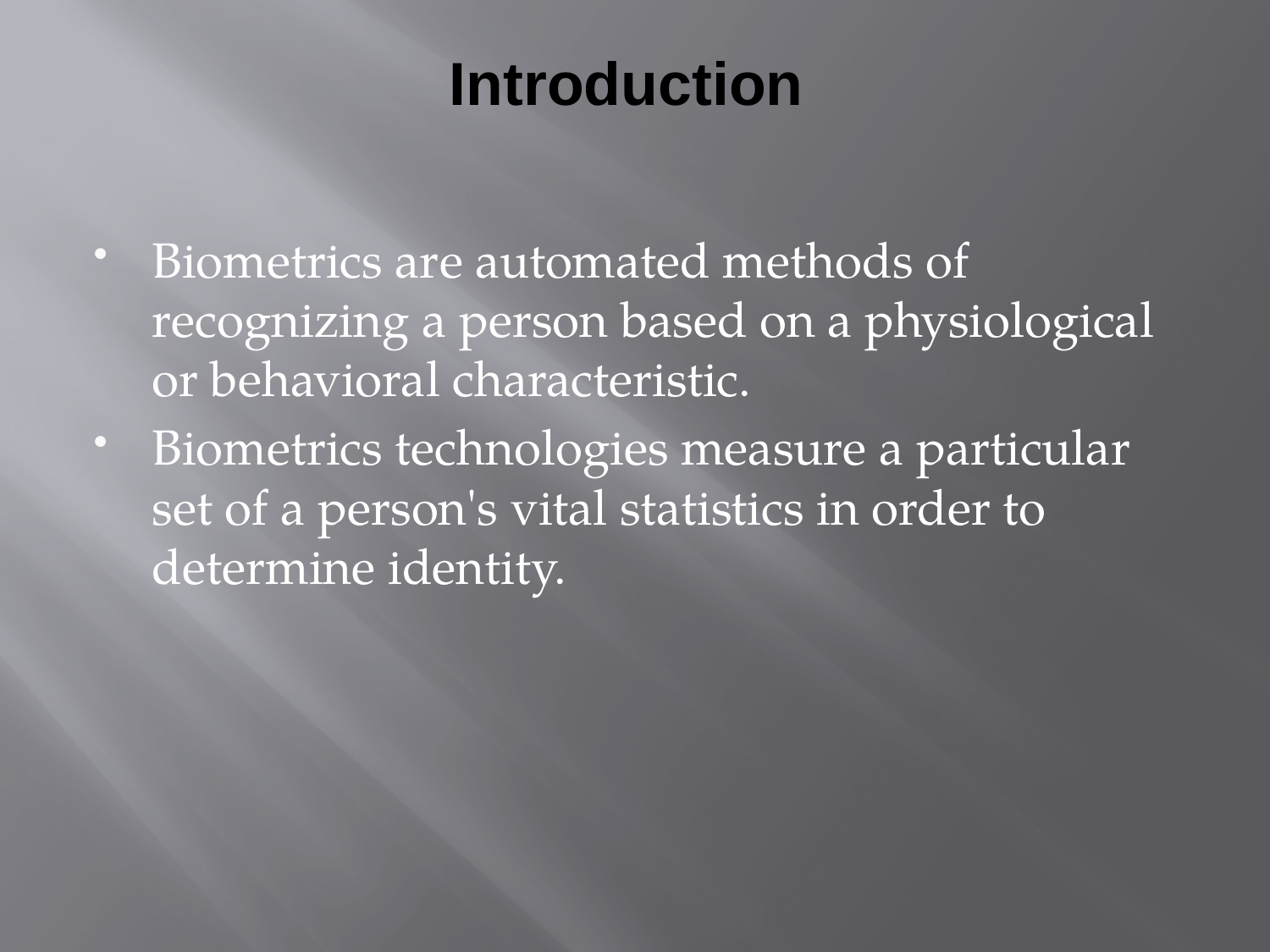

# Introduction
Biometrics are automated methods of recognizing a person based on a physiological or behavioral characteristic.
Biometrics technologies measure a particular set of a person's vital statistics in order to determine identity.